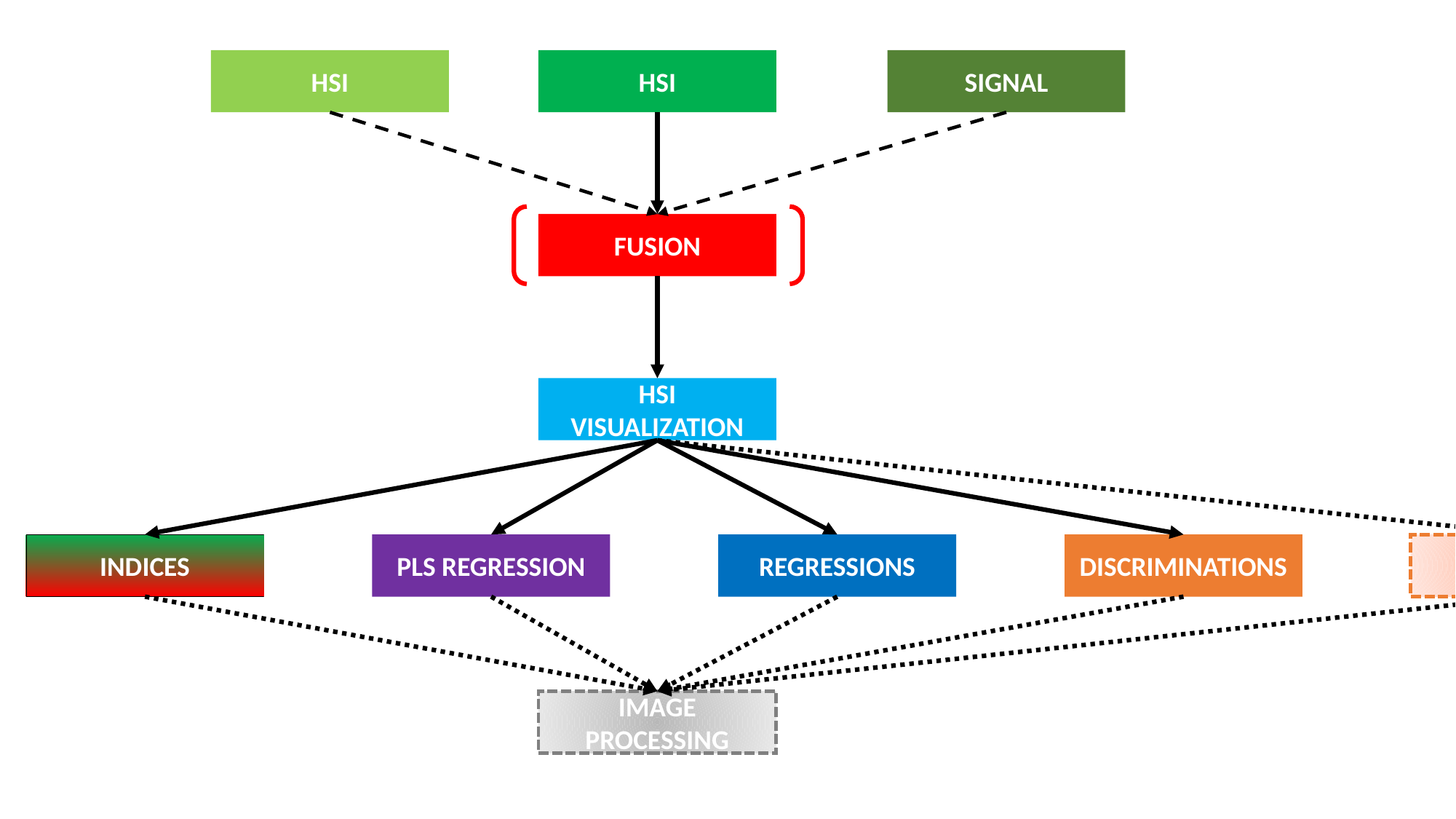

HSI
HSI
SIGNAL

FUSION
HSI VISUALIZATION
DISCRIMINATIONS
CLUSTERING
INDICES
REGRESSIONS
PLS REGRESSION
IMAGE PROCESSING